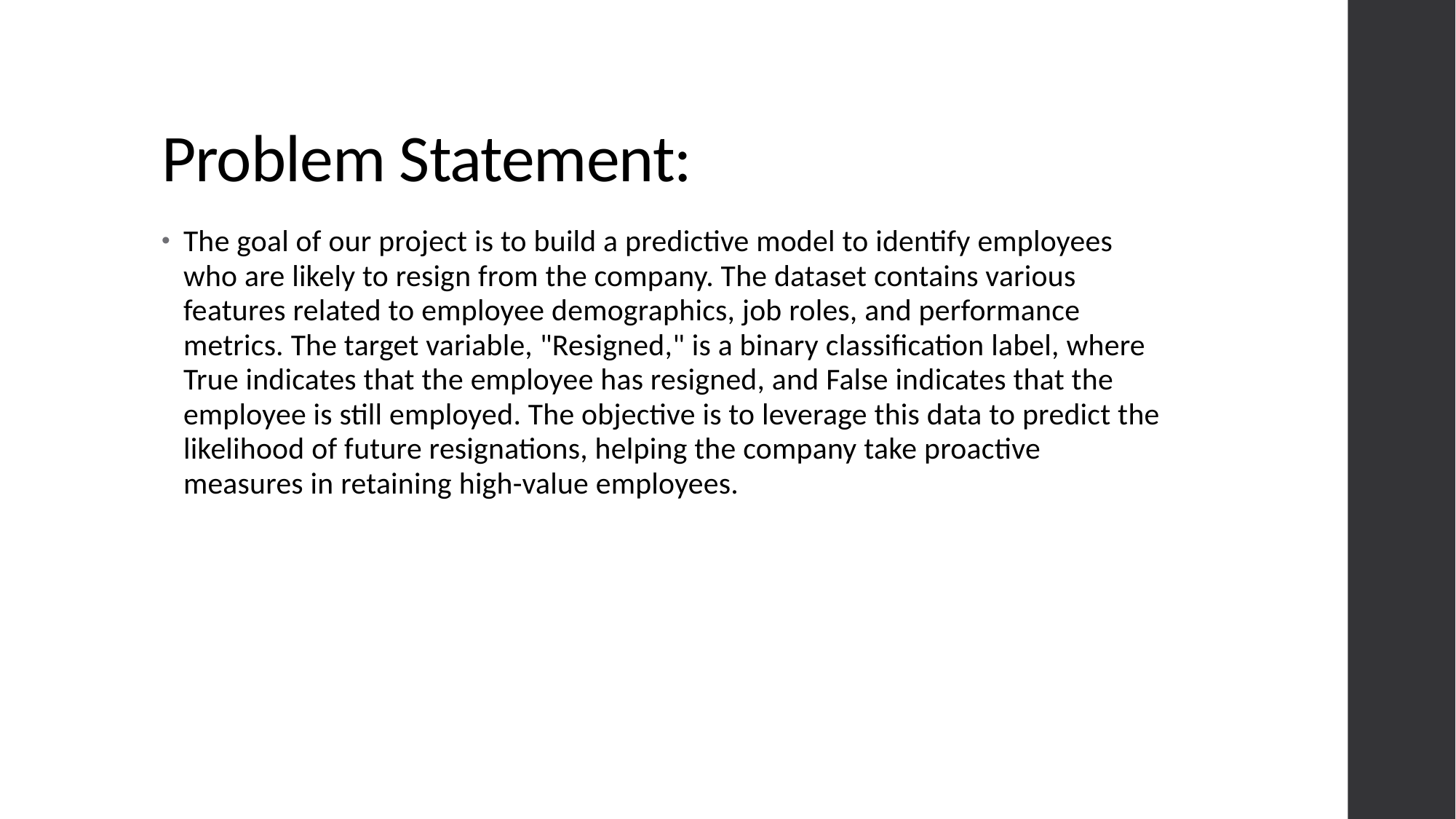

# Problem Statement:
The goal of our project is to build a predictive model to identify employees who are likely to resign from the company. The dataset contains various features related to employee demographics, job roles, and performance metrics. The target variable, "Resigned," is a binary classification label, where True indicates that the employee has resigned, and False indicates that the employee is still employed. The objective is to leverage this data to predict the likelihood of future resignations, helping the company take proactive measures in retaining high-value employees.